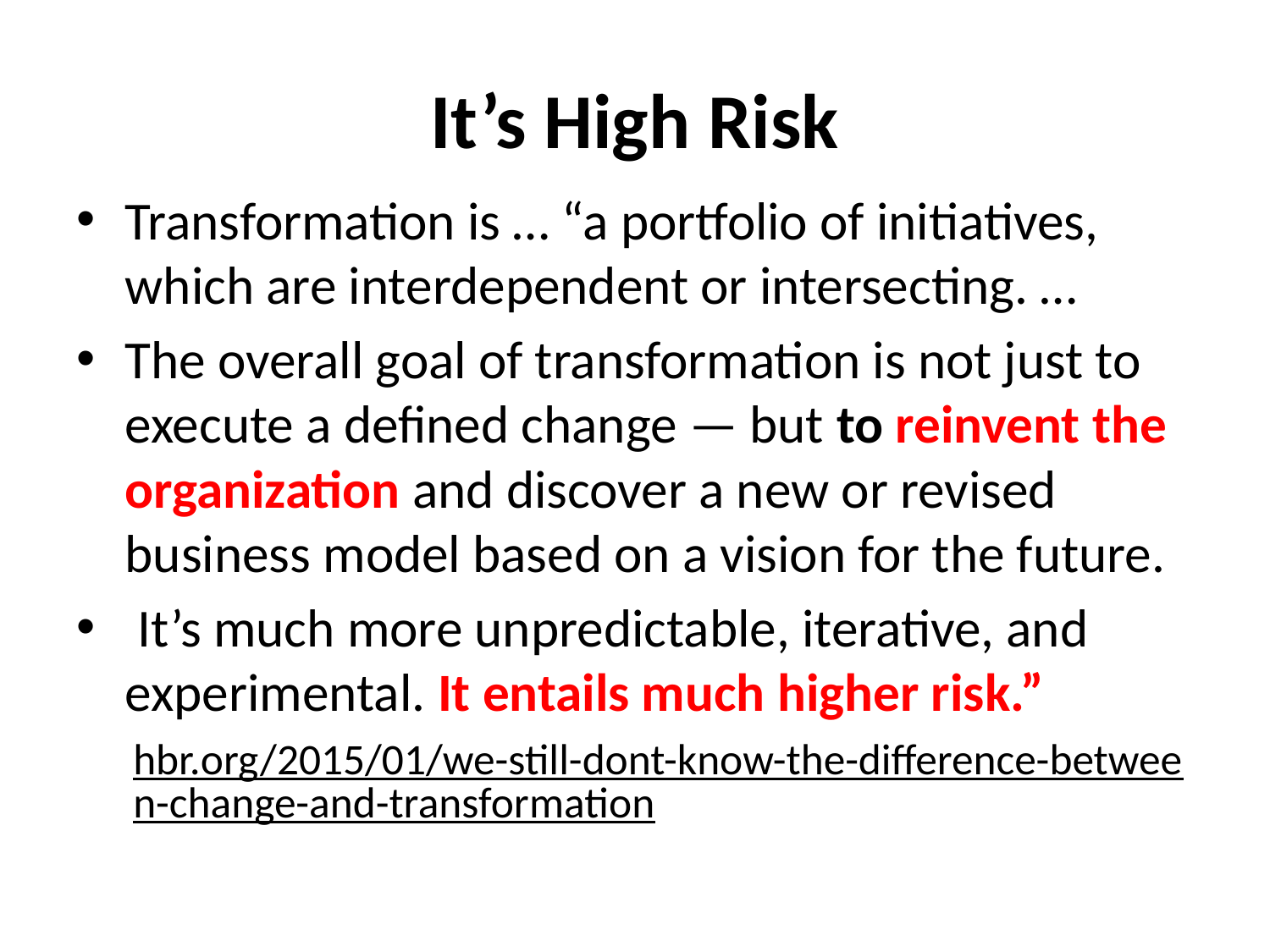

# It’s High Risk
Transformation is … “a portfolio of initiatives, which are interdependent or intersecting. …
The overall goal of transformation is not just to execute a defined change — but to reinvent the organization and discover a new or revised business model based on a vision for the future.
 It’s much more unpredictable, iterative, and experimental. It entails much higher risk.”
hbr.org/2015/01/we-still-dont-know-the-difference-between-change-and-transformation